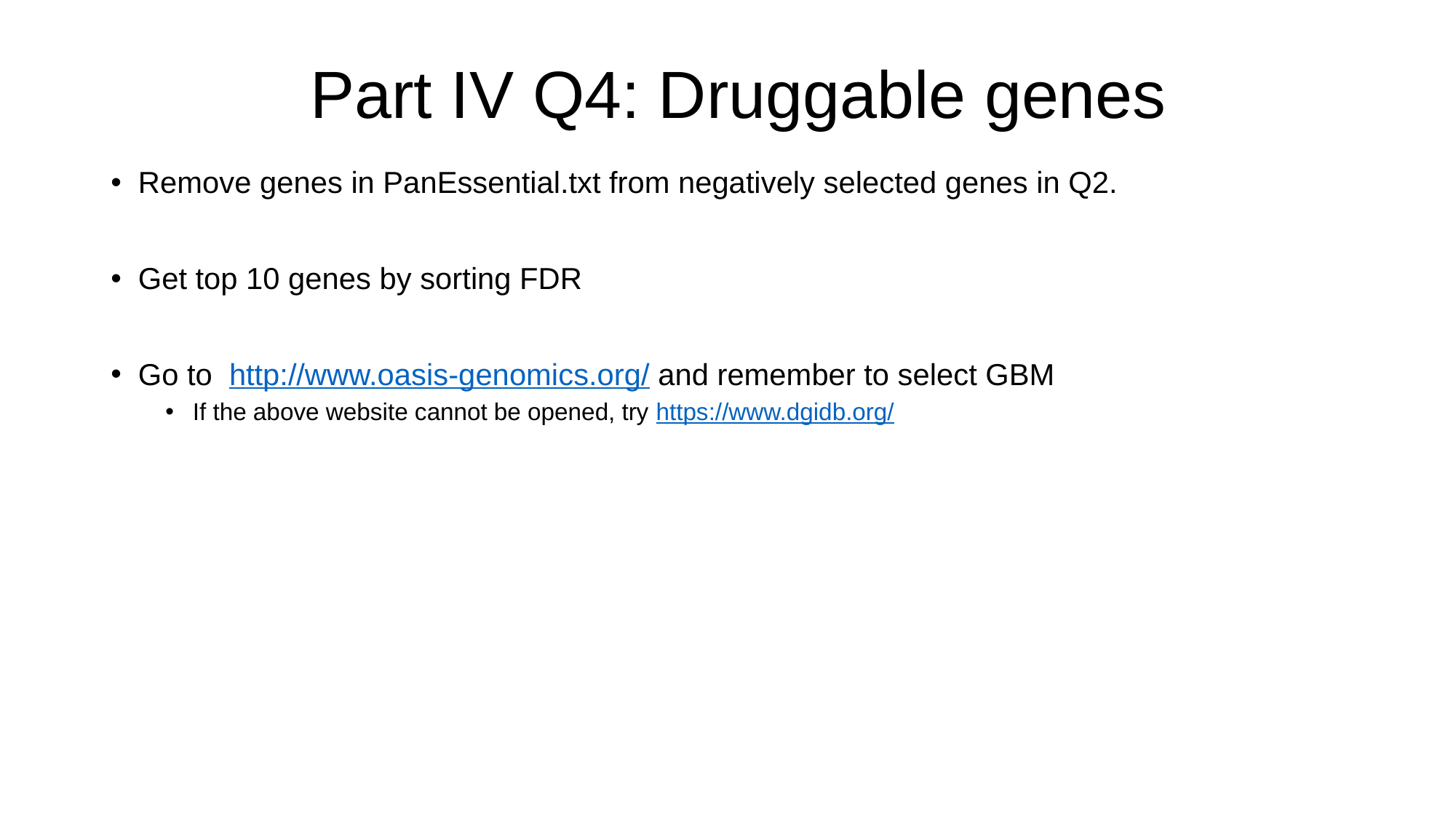

# Part IV Q4: Druggable genes
Remove genes in PanEssential.txt from negatively selected genes in Q2.

Get top 10 genes by sorting FDR

Go to  http://www.oasis-genomics.org/ and remember to select GBM
If the above website cannot be opened, try https://www.dgidb.org/